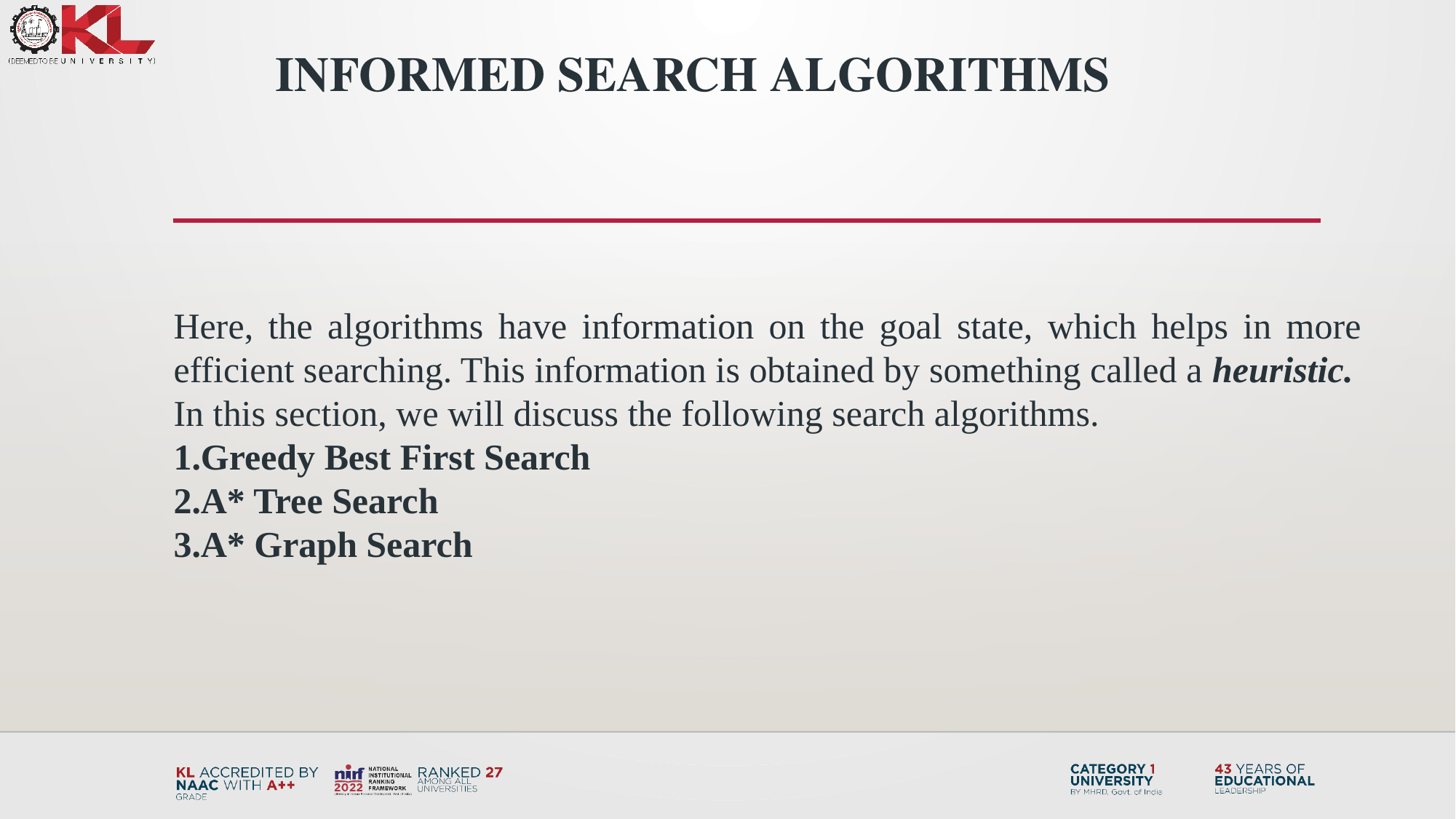

# Informed Search Algorithms

Here, the algorithms have information on the goal state, which helps in more efficient searching. This information is obtained by something called a heuristic. 
In this section, we will discuss the following search algorithms.
Greedy Best First Search
A* Tree Search
A* Graph Search